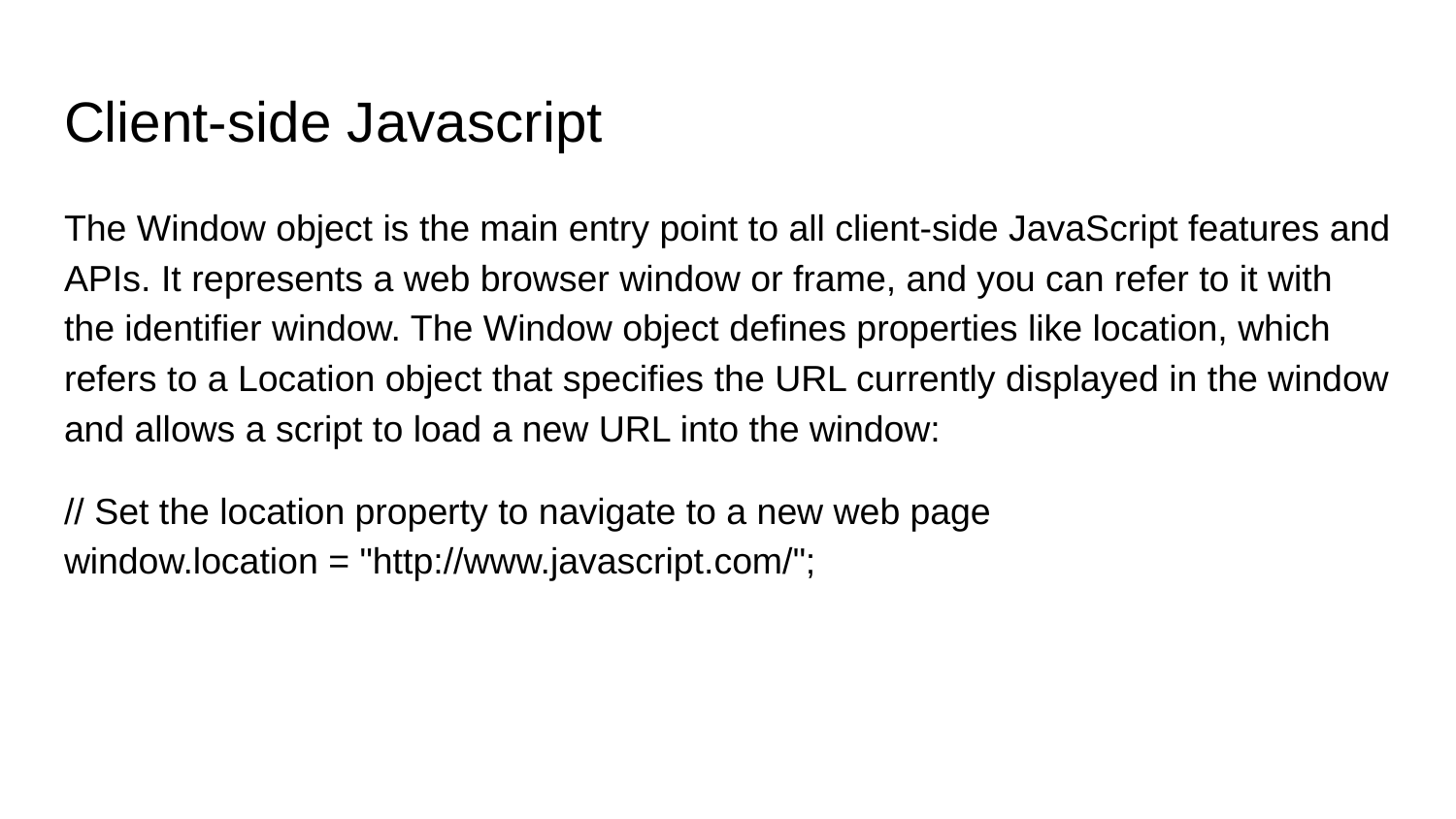

# Client-side Javascript
The Window object is the main entry point to all client-side JavaScript features and APIs. It represents a web browser window or frame, and you can refer to it with the identifier window. The Window object defines properties like location, which refers to a Location object that specifies the URL currently displayed in the window and allows a script to load a new URL into the window:
// Set the location property to navigate to a new web page
window.location = "http://www.javascript.com/";